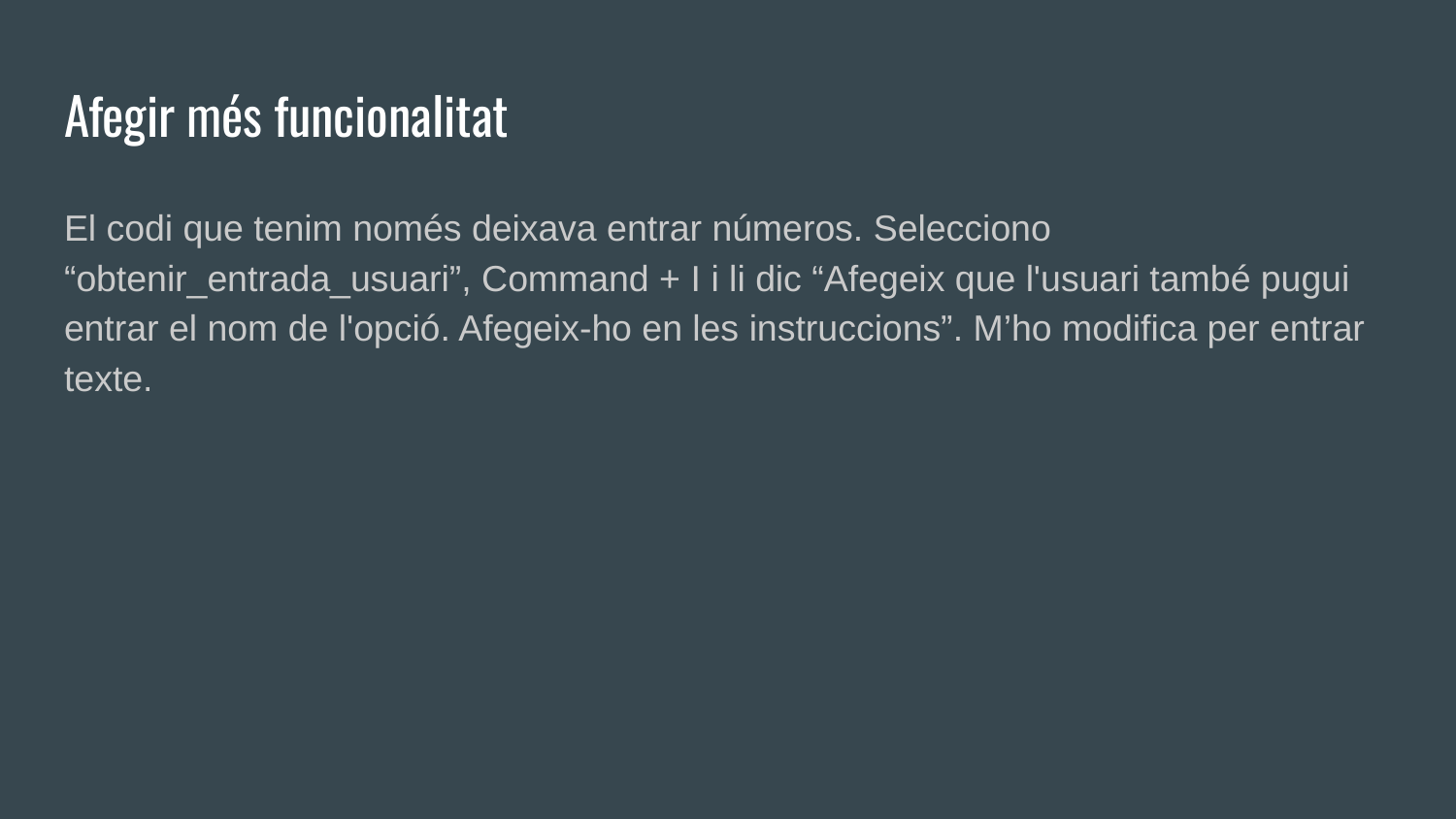

# Afegir més funcionalitat
El codi que tenim només deixava entrar números. Selecciono “obtenir_entrada_usuari”, Command + I i li dic “Afegeix que l'usuari també pugui entrar el nom de l'opció. Afegeix-ho en les instruccions”. M’ho modifica per entrar texte.